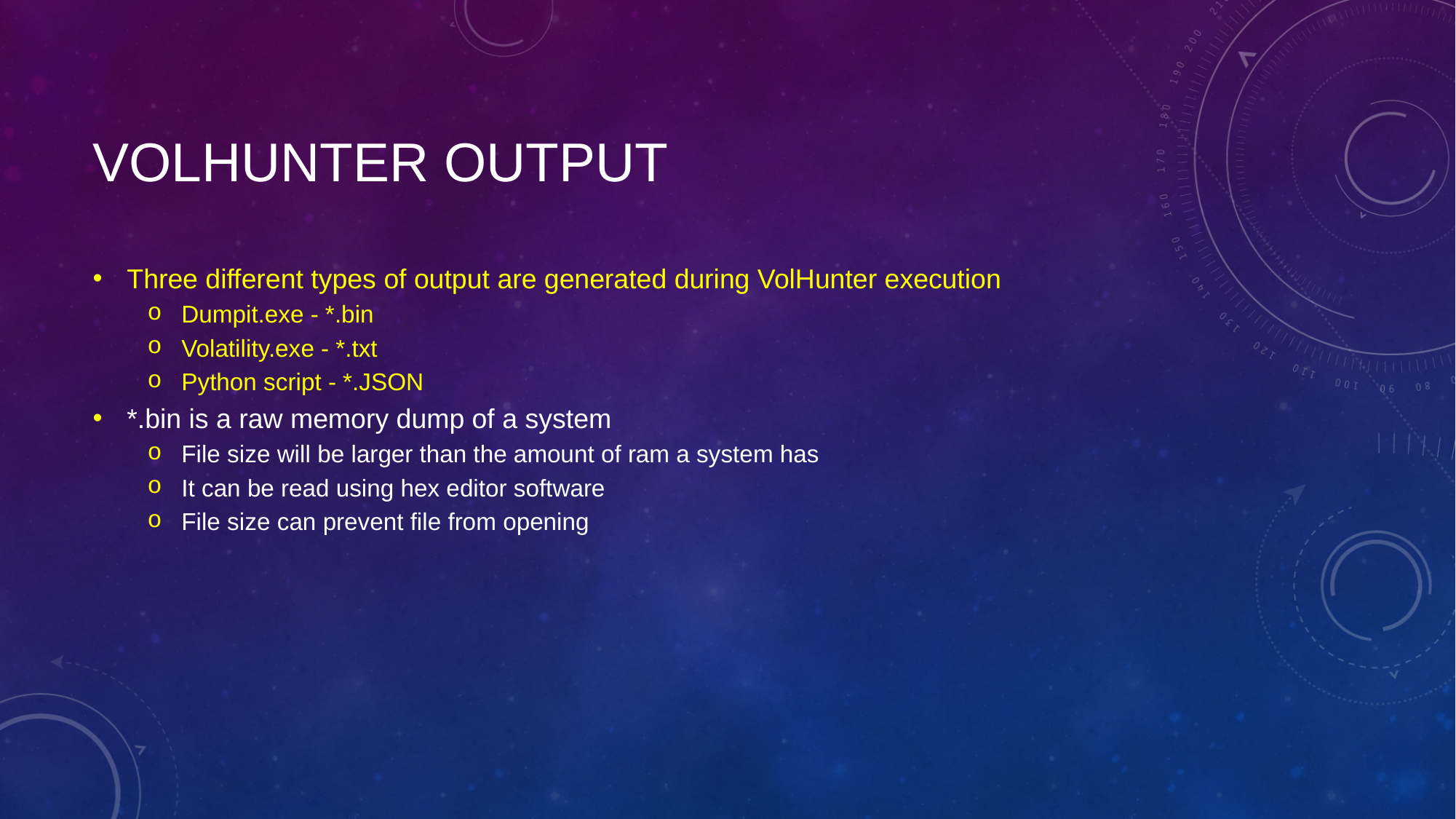

# Volhunter output
Three different types of output are generated during VolHunter execution
Dumpit.exe - *.bin
Volatility.exe - *.txt
Python script - *.JSON
*.bin is a raw memory dump of a system
File size will be larger than the amount of ram a system has
It can be read using hex editor software
File size can prevent file from opening